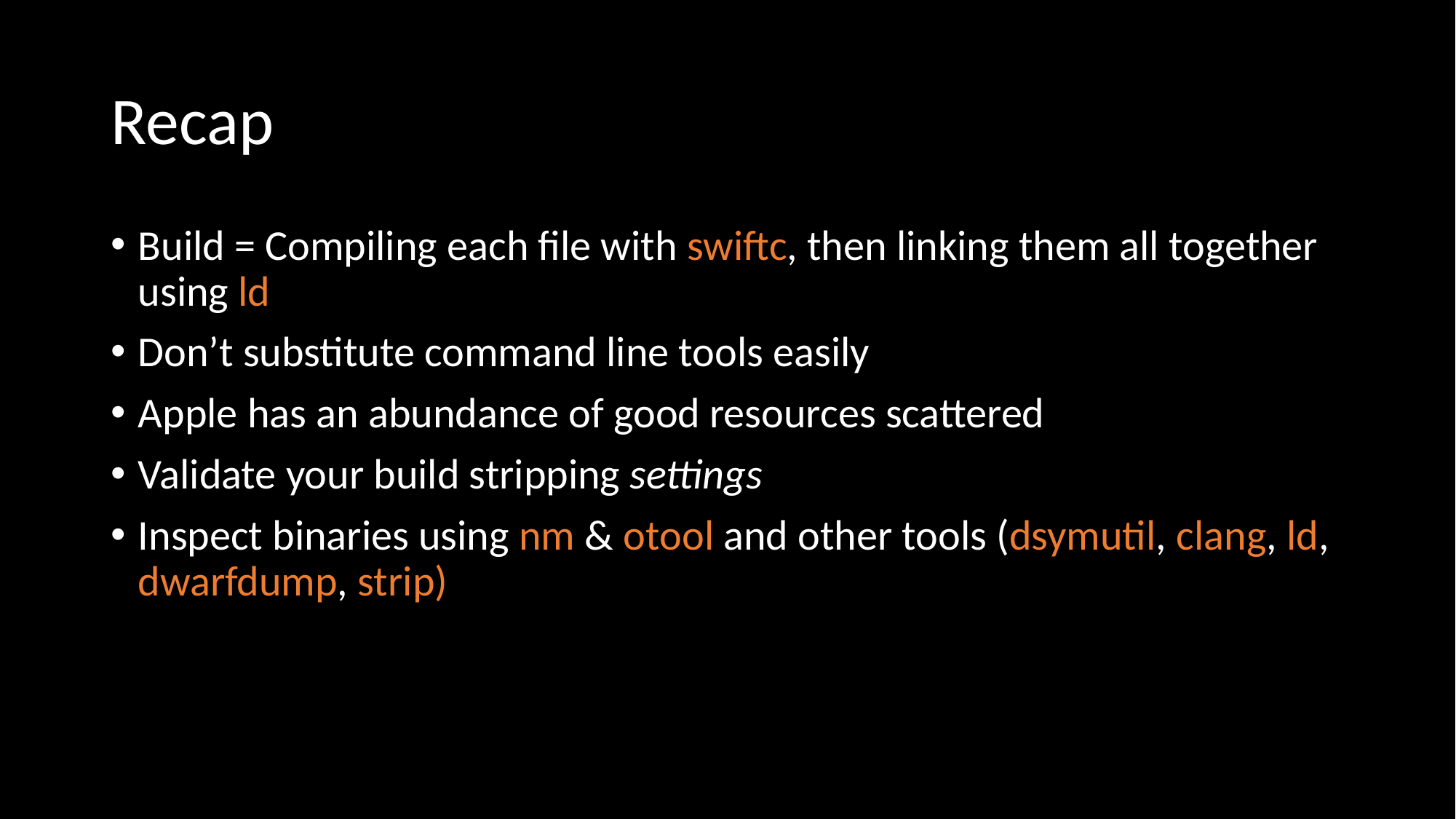

# Recap
Build = Compiling each file with swiftc, then linking them all together using ld
Don’t substitute command line tools easily
Apple has an abundance of good resources scattered
Validate your build stripping settings
Inspect binaries using nm & otool and other tools (dsymutil, clang, ld, dwarfdump, strip)